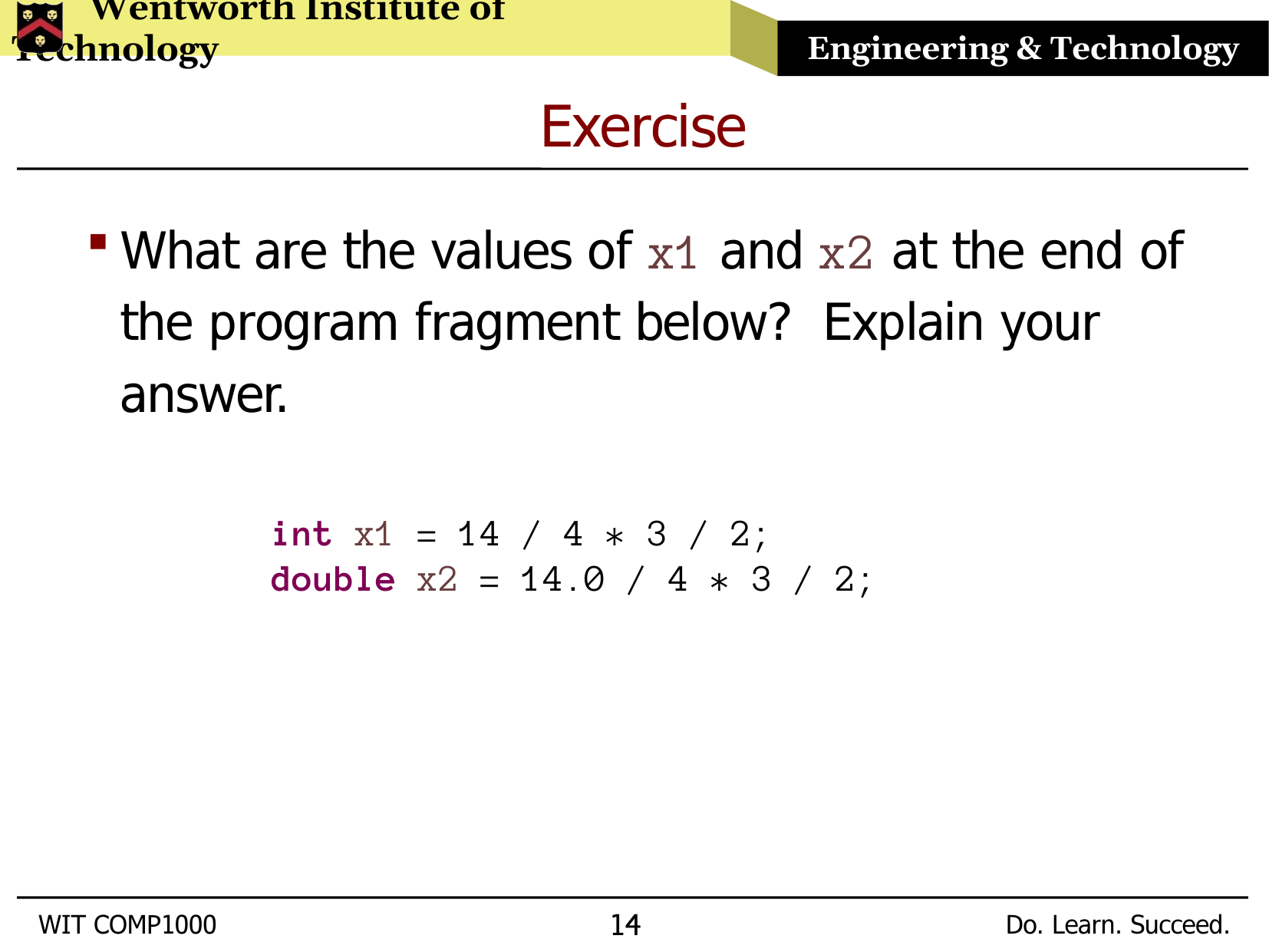

# Exercise
What are the values of x1 and x2 at the end of the program fragment below?  Explain your answer.
int x1 = 14 / 4 * 3 / 2;
double x2 = 14.0 / 4 * 3 / 2;